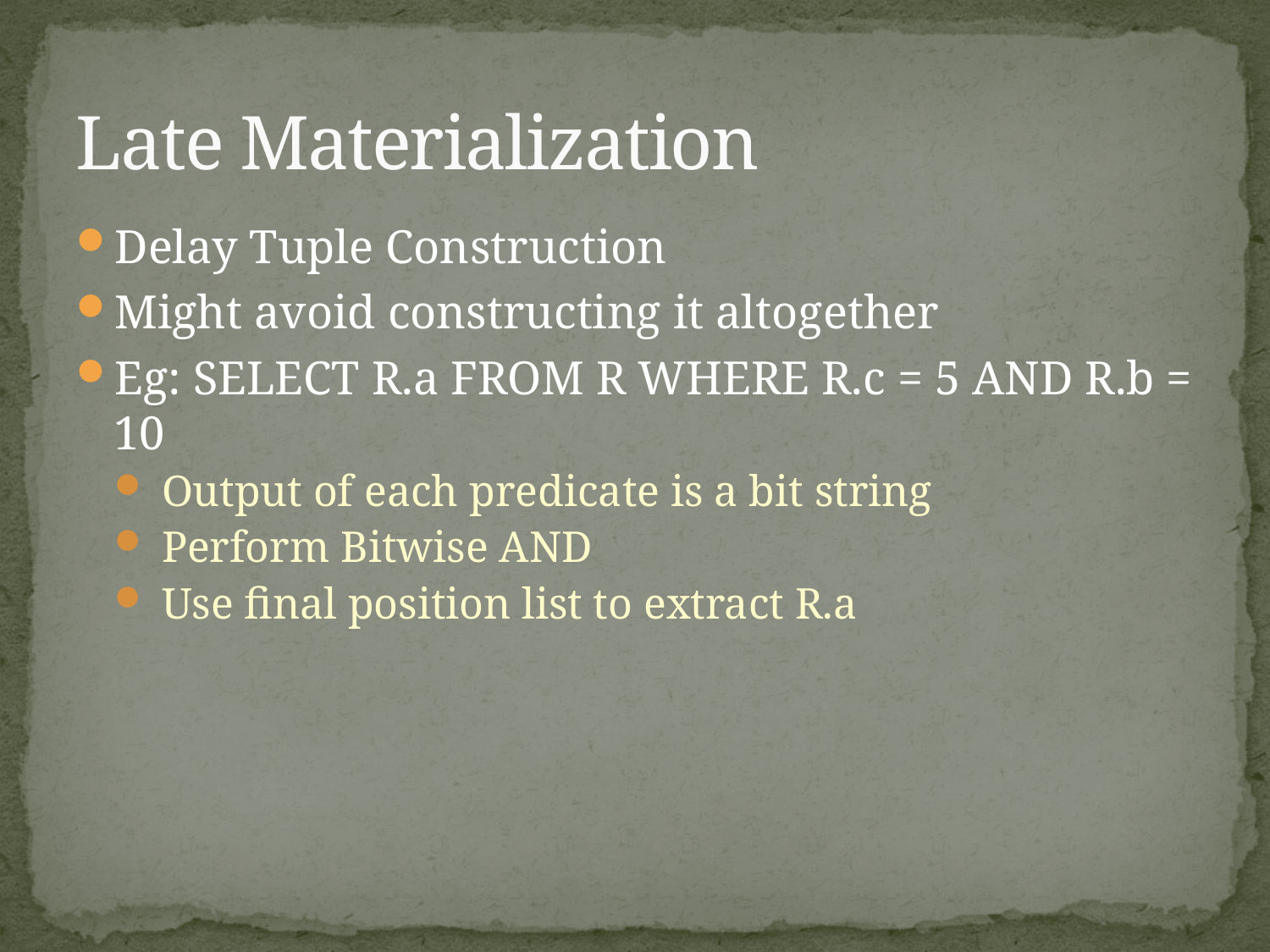

# Late Materialization
Delay Tuple Construction
Might avoid constructing it altogether
Eg: SELECT R.a FROM R WHERE R.c = 5 AND R.b = 10
Output of each predicate is a bit string
Perform Bitwise AND
Use final position list to extract R.a